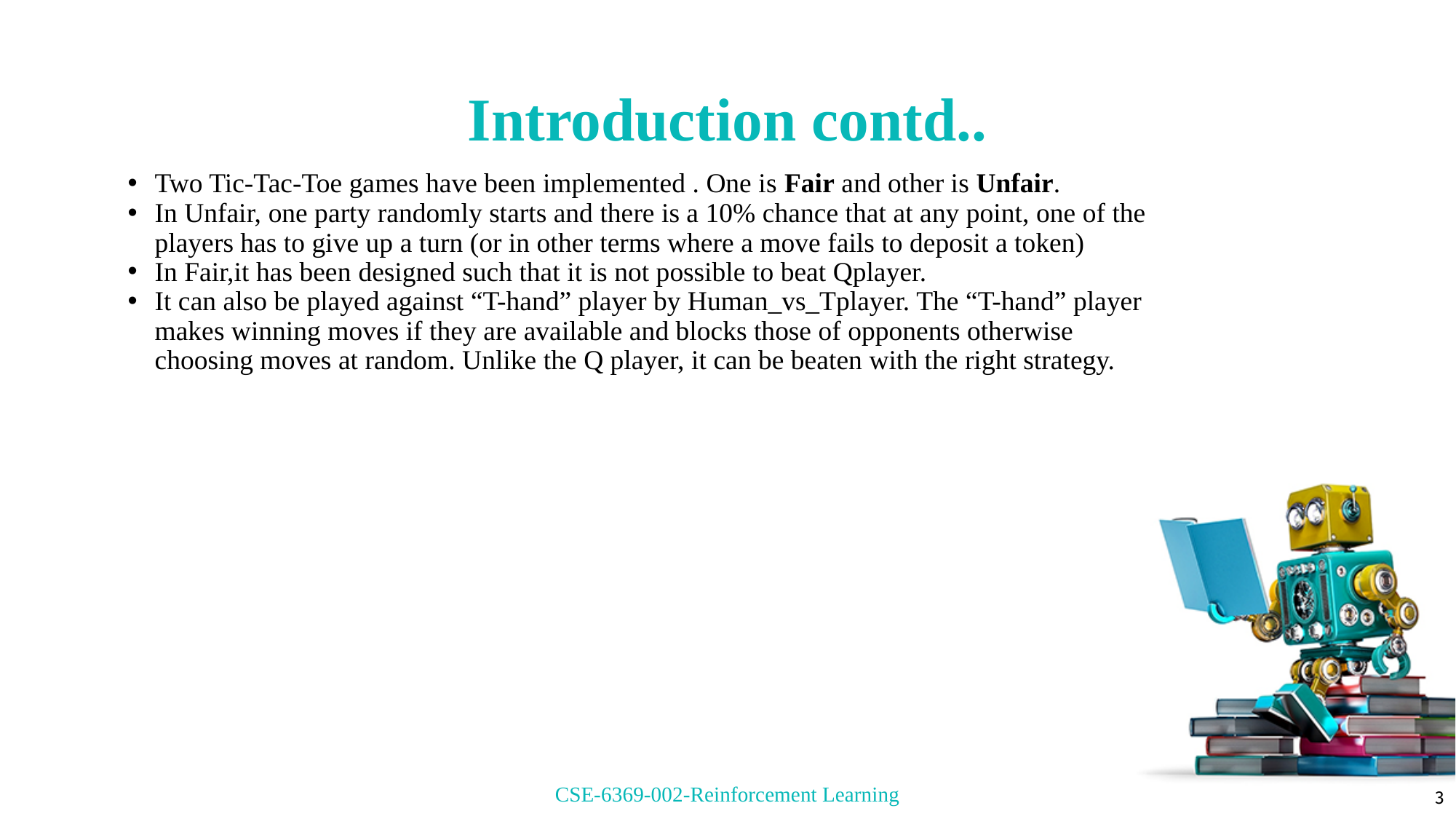

Introduction contd..
Two Tic-Tac-Toe games have been implemented . One is Fair and other is Unfair.
In Unfair, one party randomly starts and there is a 10% chance that at any point, one of the players has to give up a turn (or in other terms where a move fails to deposit a token)
In Fair,it has been designed such that it is not possible to beat Qplayer.
It can also be played against “T-hand” player by Human_vs_Tplayer. The “T-hand” player makes winning moves if they are available and blocks those of opponents otherwise choosing moves at random. Unlike the Q player, it can be beaten with the right strategy.

CSE-6369-002-Reinforcement Learning
3